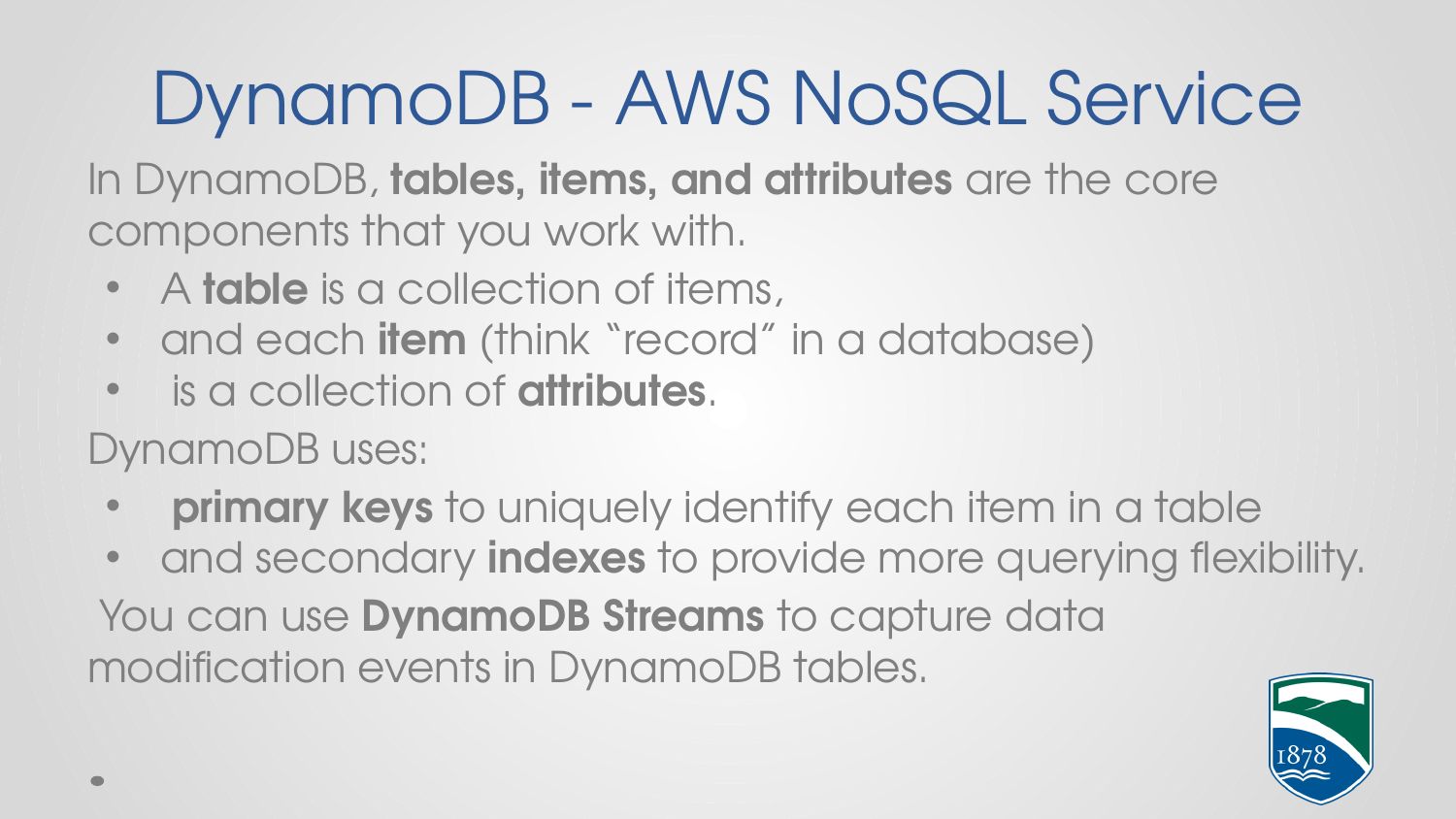

# DynamoDB - AWS NoSQL Service
In DynamoDB, tables, items, and attributes are the core components that you work with.
A table is a collection of items,
and each item (think “record” in a database)
 is a collection of attributes.
DynamoDB uses:
 primary keys to uniquely identify each item in a table
and secondary indexes to provide more querying flexibility.
 You can use DynamoDB Streams to capture data modification events in DynamoDB tables.